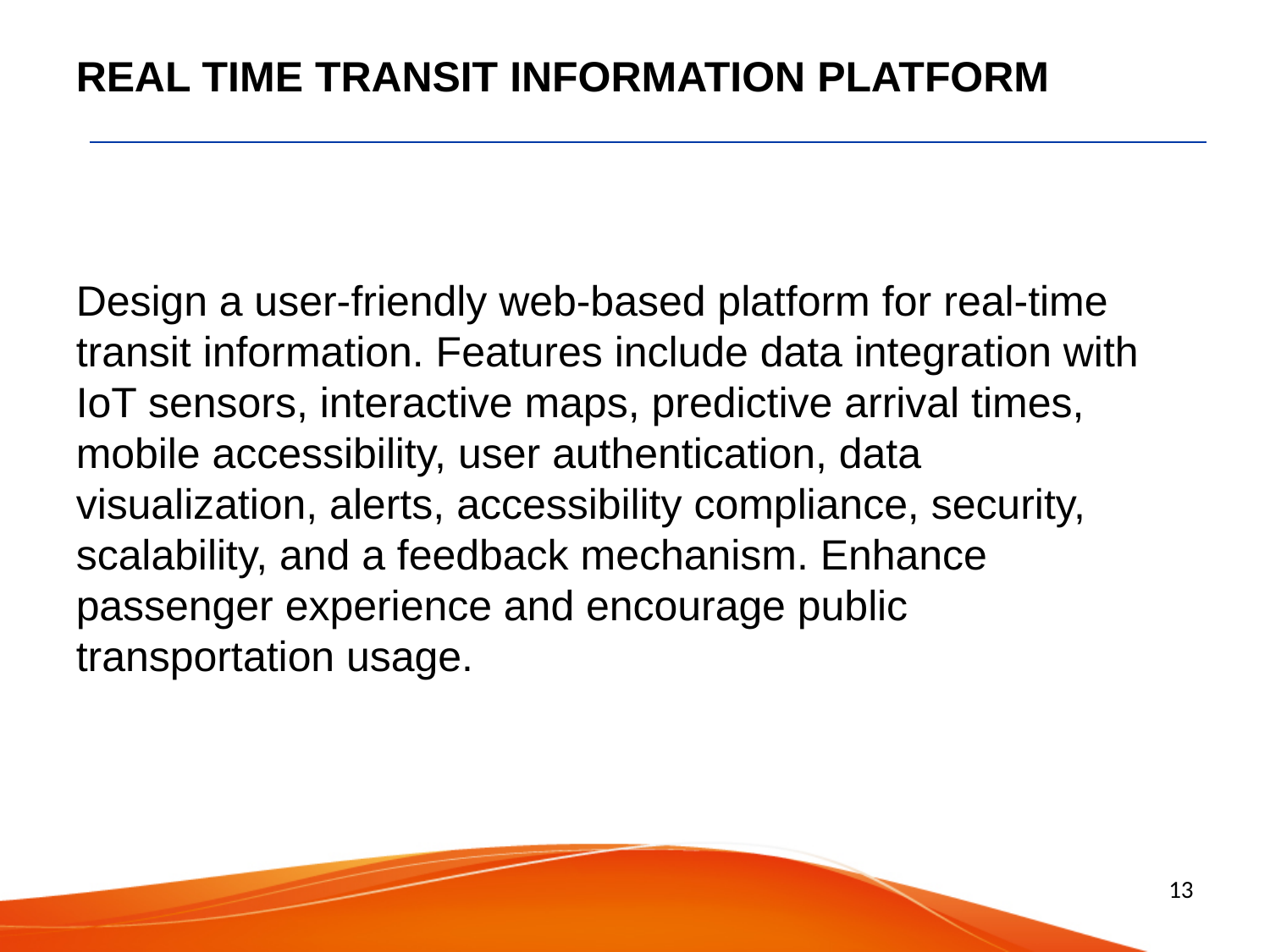

# REAL TIME TRANSIT INFORMATION PLATFORM
Design a user-friendly web-based platform for real-time transit information. Features include data integration with IoT sensors, interactive maps, predictive arrival times, mobile accessibility, user authentication, data visualization, alerts, accessibility compliance, security, scalability, and a feedback mechanism. Enhance passenger experience and encourage public transportation usage.
13